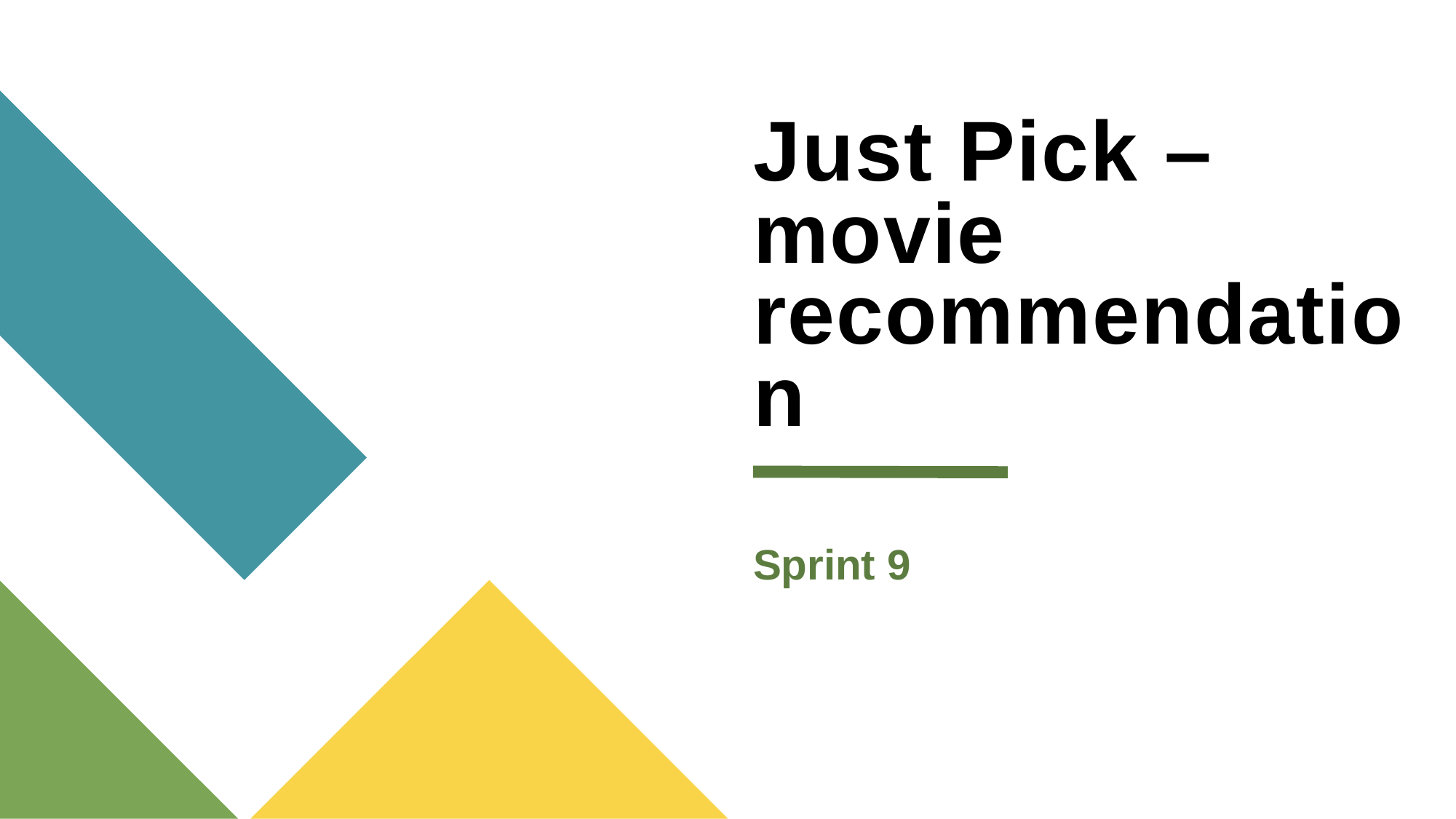

# Just Pick – movie recommendation
Sprint 9